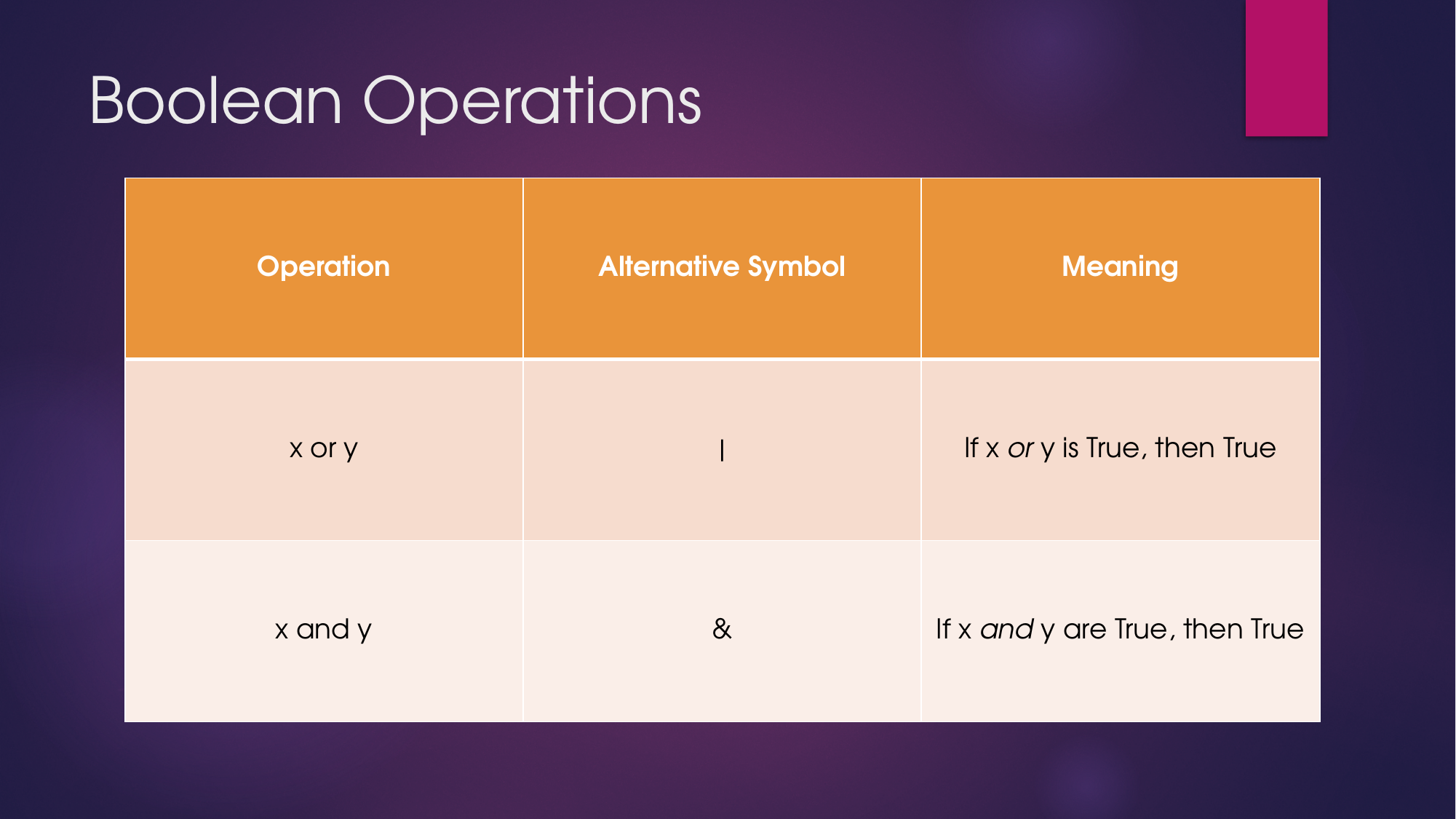

# Boolean Operations
| Operation | Alternative Symbol | Meaning |
| --- | --- | --- |
| x or y | | | If x or y is True, then True |
| x and y | & | If x and y are True, then True |